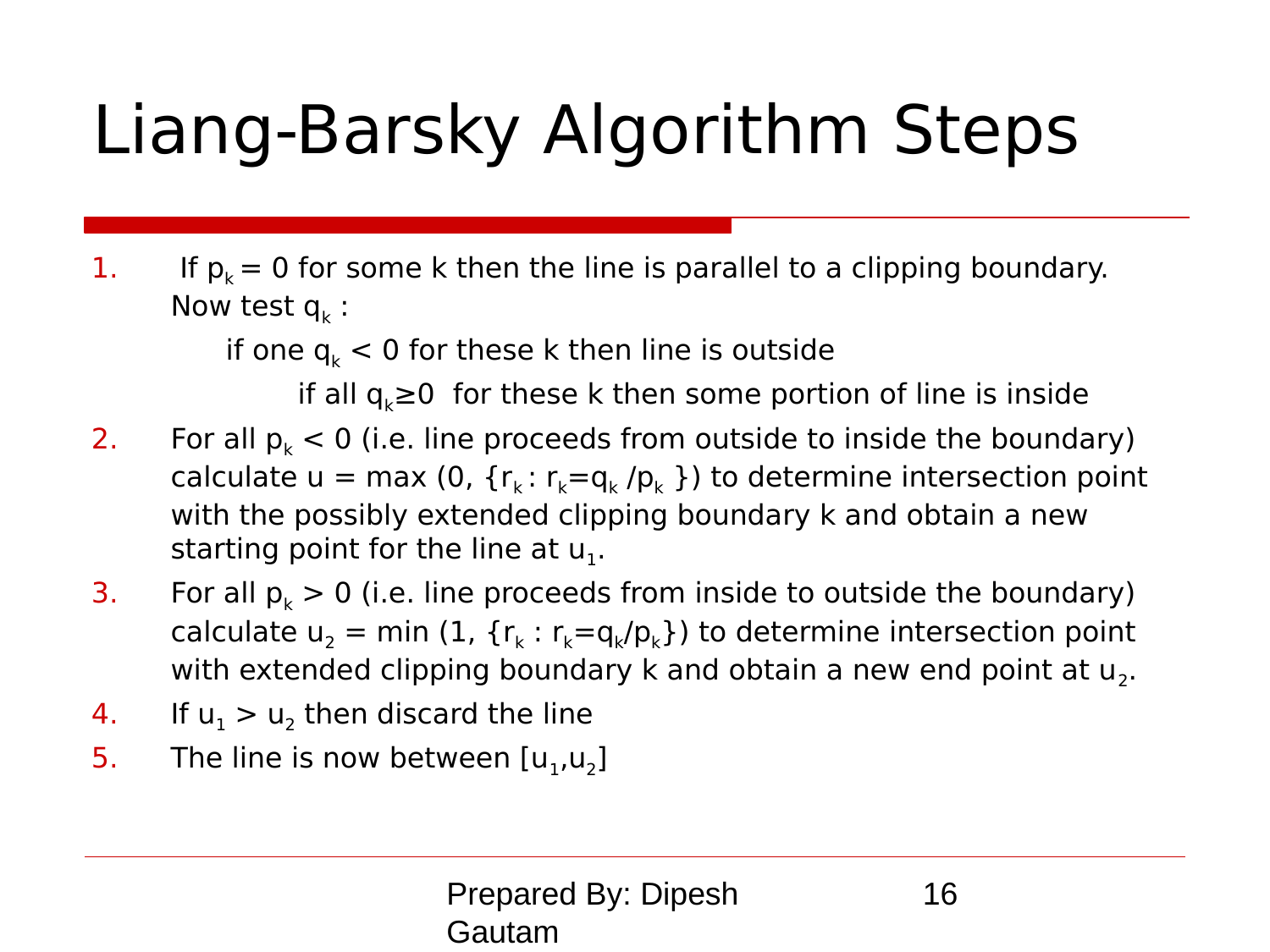

Liang-Barsky Algorithm Steps
 If pk = 0 for some k then the line is parallel to a clipping boundary. Now test qk :
	if one qk < 0 for these k then line is outside
		if all qk≥0  for these k then some portion of line is inside
For all pk < 0 (i.e. line proceeds from outside to inside the boundary) calculate u = max (0, {rk : rk=qk /pk }) to determine intersection point with the possibly extended clipping boundary k and obtain a new starting point for the line at u1.
For all pk > 0 (i.e. line proceeds from inside to outside the boundary) calculate u2 = min (1, {rk : rk=qk/pk}) to determine intersection point with extended clipping boundary k and obtain a new end point at u2.
If u1 > u2 then discard the line
The line is now between [u1,u2]
Prepared By: Dipesh Gautam
16